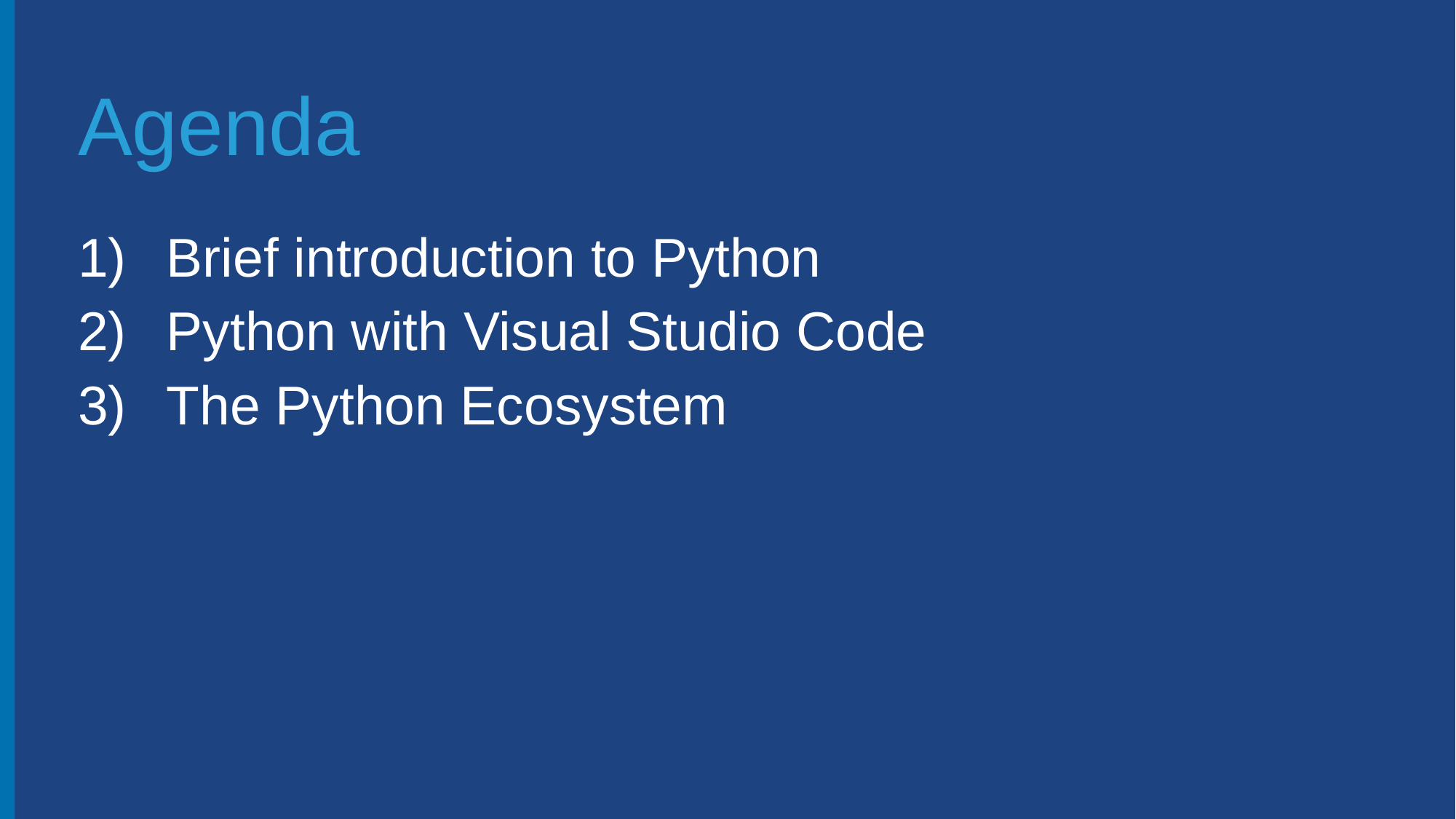

# Agenda
Brief introduction to Python
Python with Visual Studio Code
The Python Ecosystem